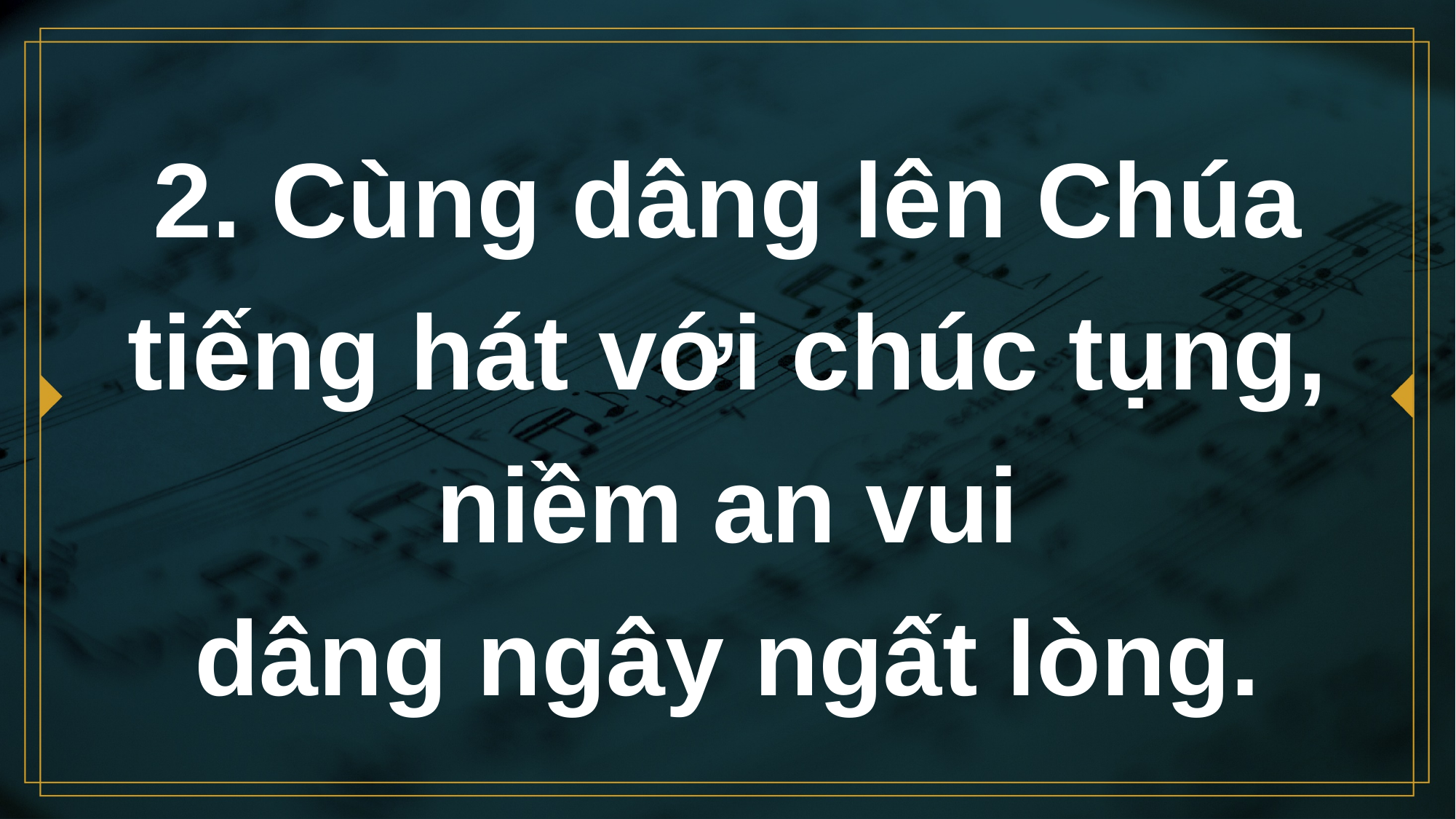

# 2. Cùng dâng lên Chúa tiếng hát với chúc tụng, niềm an vui dâng ngây ngất lòng.